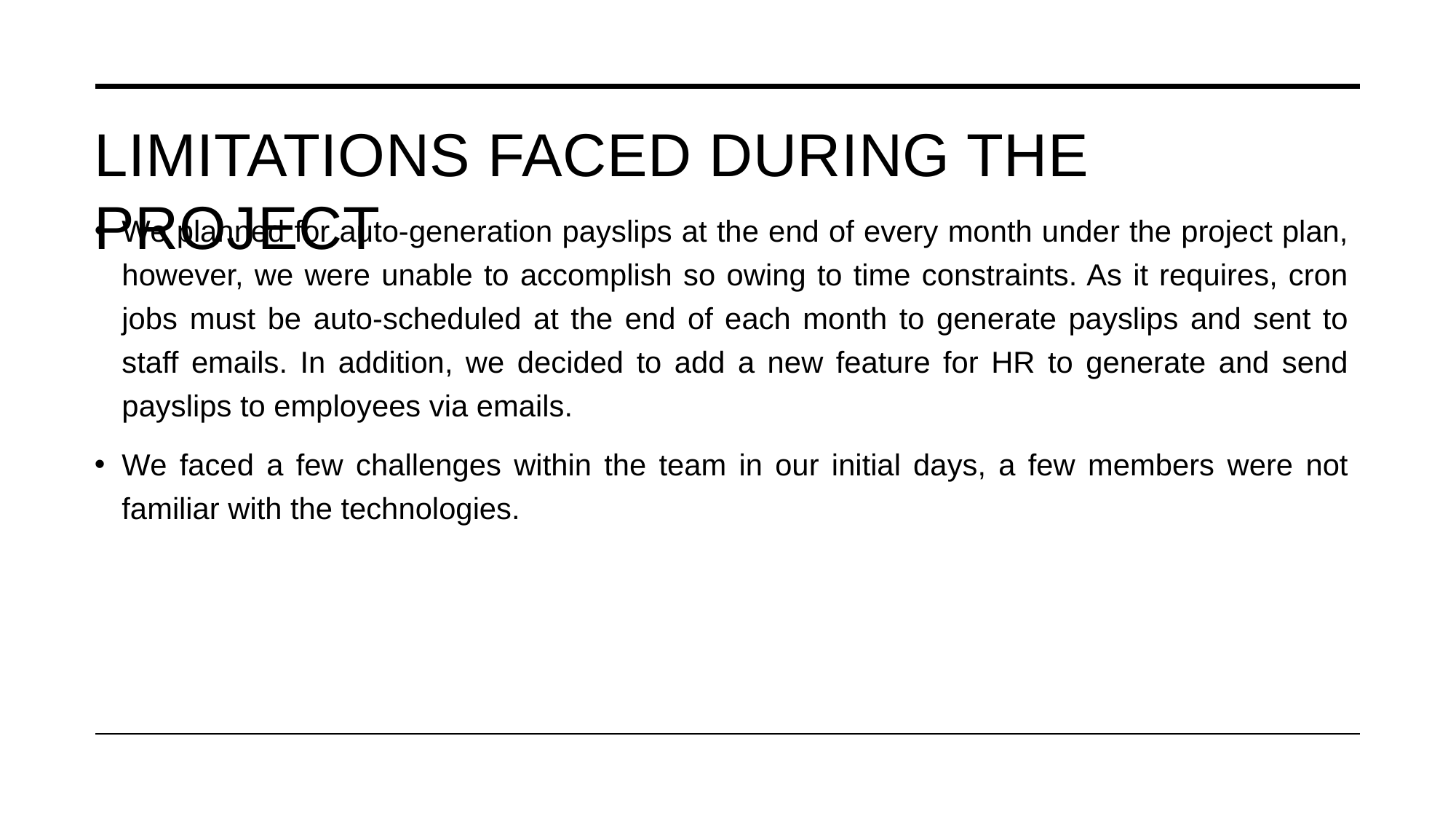

# Limitations faced during the project
We planned for auto-generation payslips at the end of every month under the project plan, however, we were unable to accomplish so owing to time constraints. As it requires, cron jobs must be auto-scheduled at the end of each month to generate payslips and sent to staff emails. In addition, we decided to add a new feature for HR to generate and send payslips to employees via emails.
We faced a few challenges within the team in our initial days, a few members were not familiar with the technologies.